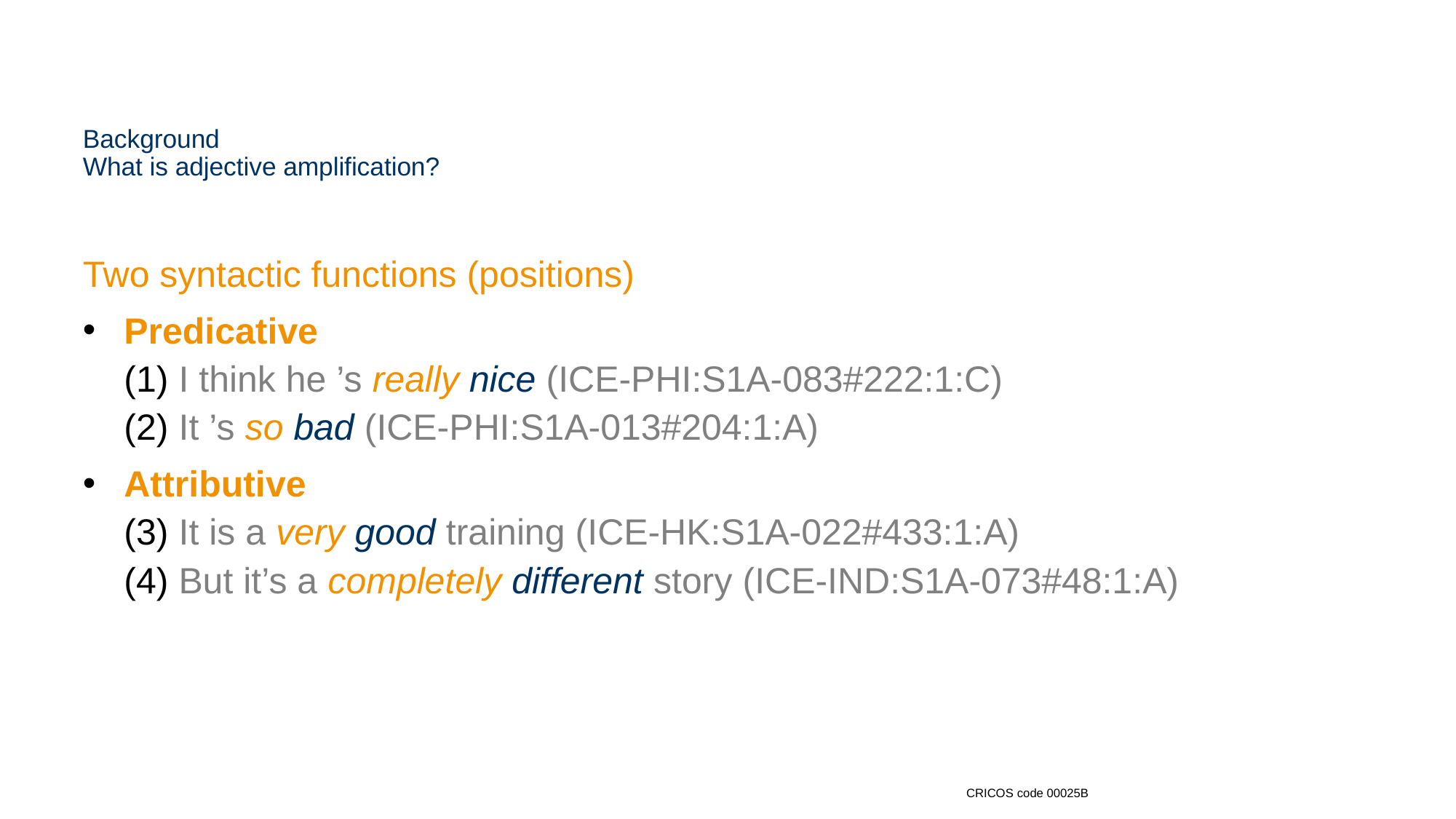

# Background What is adjective amplification?
Two syntactic functions (positions)
Predicative
(1) I think he ’s really nice (ICE-PHI:S1A-083#222:1:C)
(2) It ’s so bad (ICE-PHI:S1A-013#204:1:A)
Attributive
(3) It is a very good training (ICE-HK:S1A-022#433:1:A)
(4) But it’s a completely different story (ICE-IND:S1A-073#48:1:A)